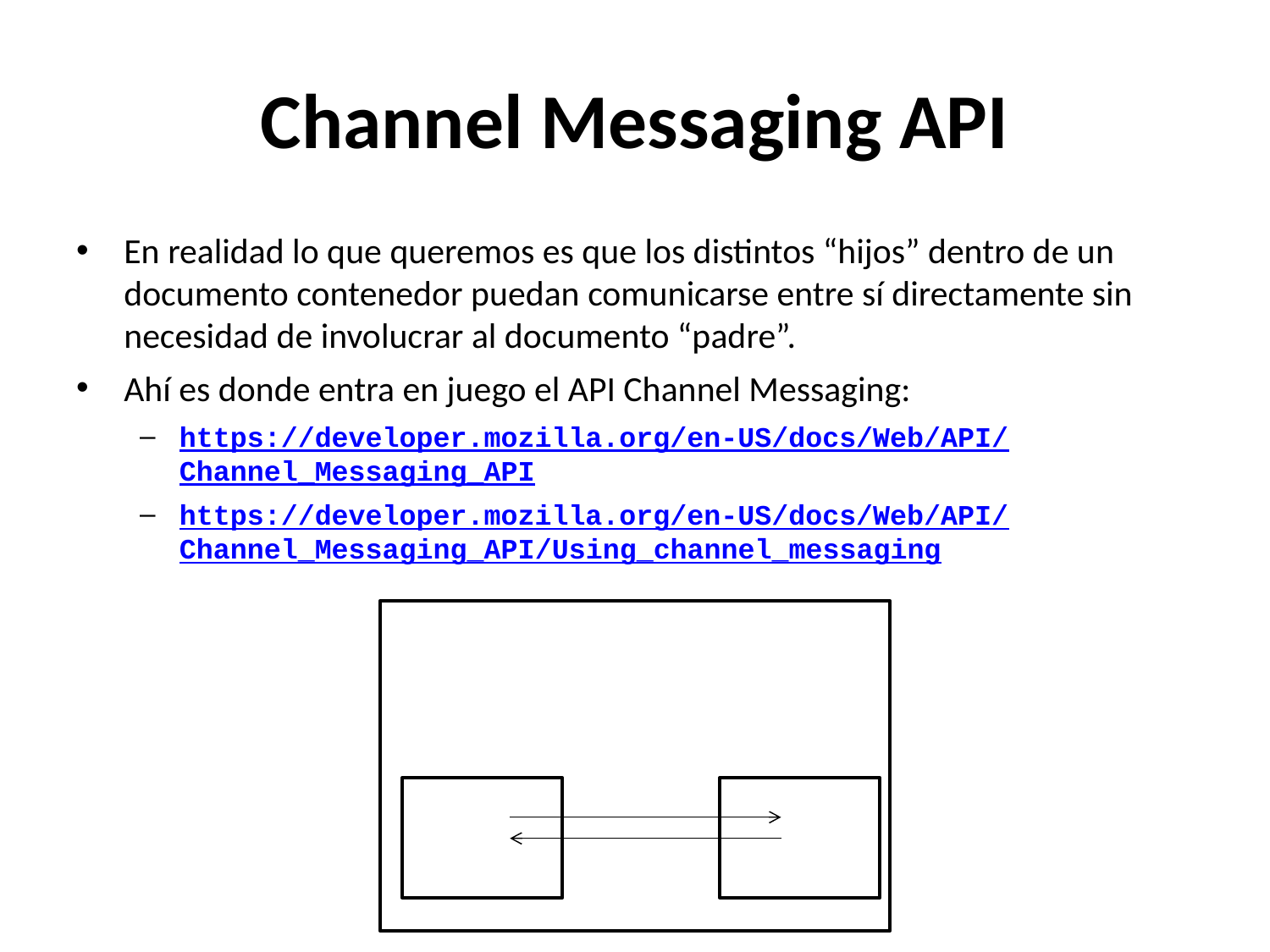

# Channel Messaging API
En realidad lo que queremos es que los distintos “hijos” dentro de un documento contenedor puedan comunicarse entre sí directamente sin necesidad de involucrar al documento “padre”.
Ahí es donde entra en juego el API Channel Messaging:
https://developer.mozilla.org/en-US/docs/Web/API/
Channel_Messaging_API
https://developer.mozilla.org/en-US/docs/Web/API/
Channel_Messaging_API/Using_channel_messaging